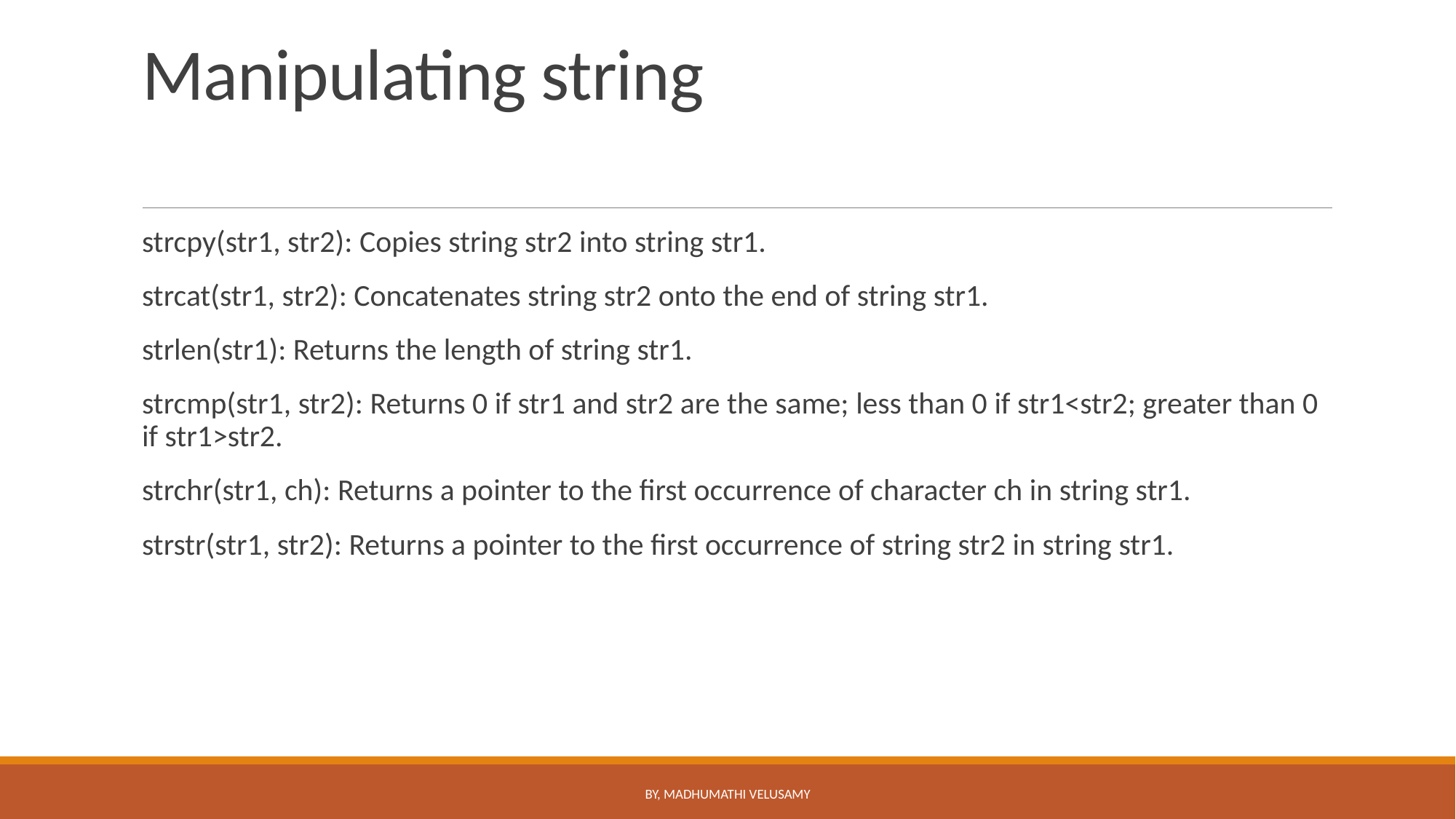

# Manipulating string
strcpy(str1, str2): Copies string str2 into string str1.
strcat(str1, str2): Concatenates string str2 onto the end of string str1.
strlen(str1): Returns the length of string str1.
strcmp(str1, str2): Returns 0 if str1 and str2 are the same; less than 0 if str1<str2; greater than 0 if str1>str2.
strchr(str1, ch): Returns a pointer to the first occurrence of character ch in string str1.
strstr(str1, str2): Returns a pointer to the first occurrence of string str2 in string str1.

By, Madhumathi Velusamy